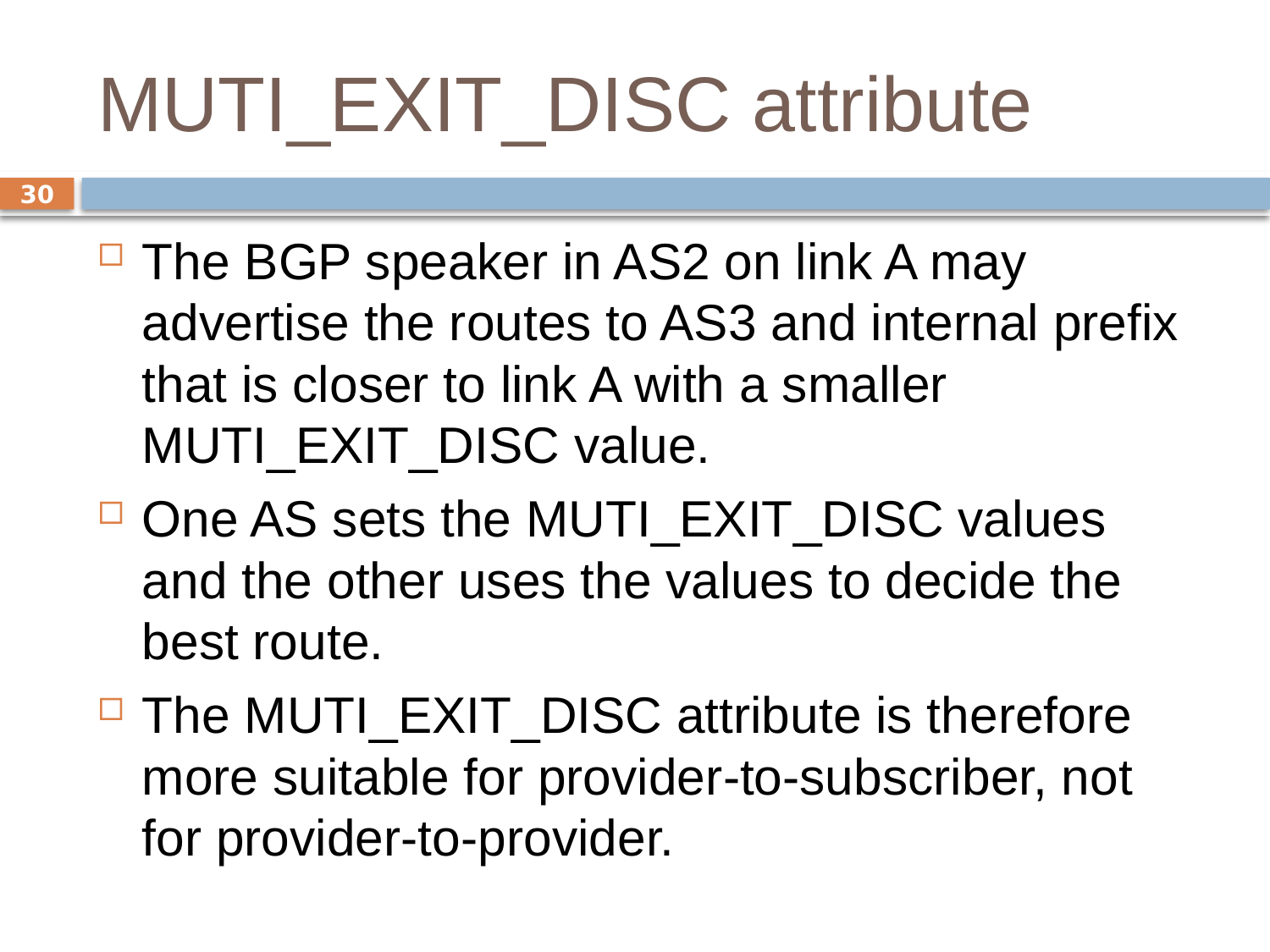

# MUTI_EXIT_DISC attribute
30
The BGP speaker in AS2 on link A may advertise the routes to AS3 and internal prefix that is closer to link A with a smaller MUTI_EXIT_DISC value.
One AS sets the MUTI_EXIT_DISC values and the other uses the values to decide the best route.
The MUTI_EXIT_DISC attribute is therefore more suitable for provider-to-subscriber, not for provider-to-provider.